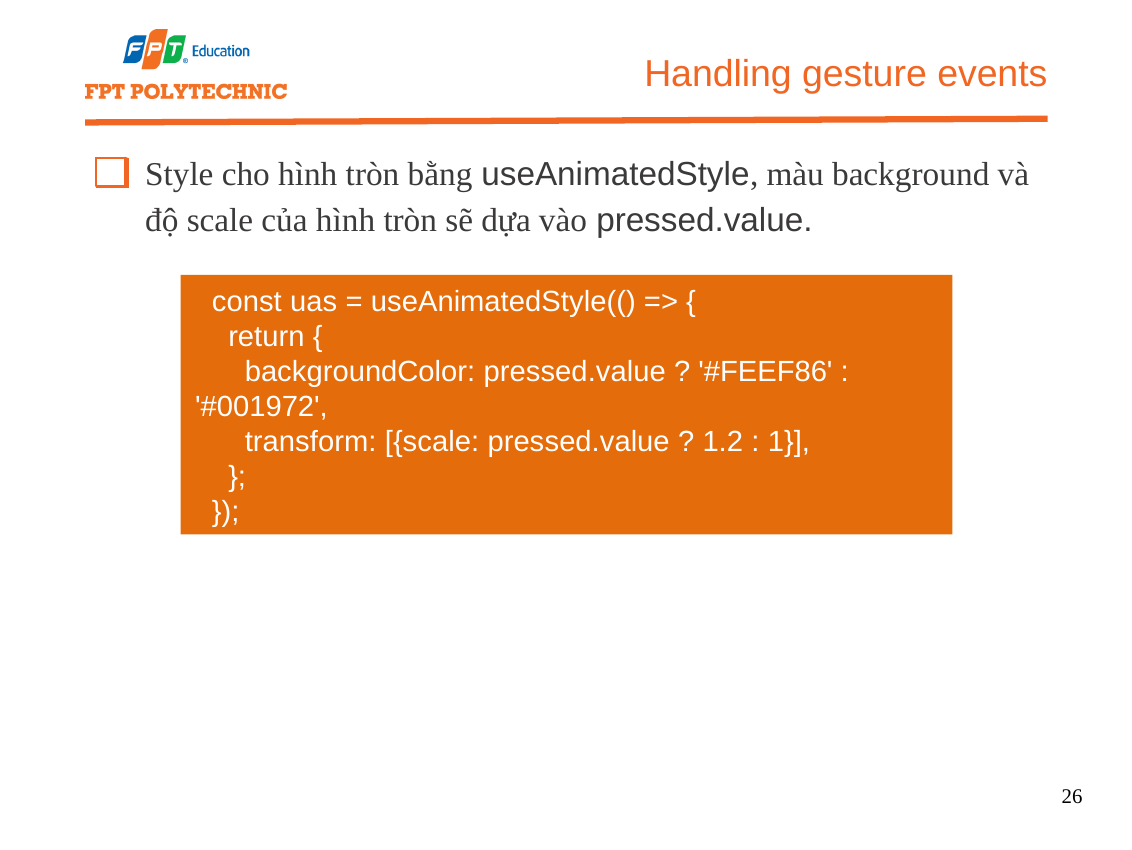

Handling gesture events

Style cho hình tròn bằng useAnimatedStyle, màu background và độ scale của hình tròn sẽ dựa vào pressed.value.

  const uas = useAnimatedStyle(() => {
    return {
      backgroundColor: pressed.value ? '#FEEF86' : '#001972',
      transform: [{scale: pressed.value ? 1.2 : 1}],
    };
  });
26